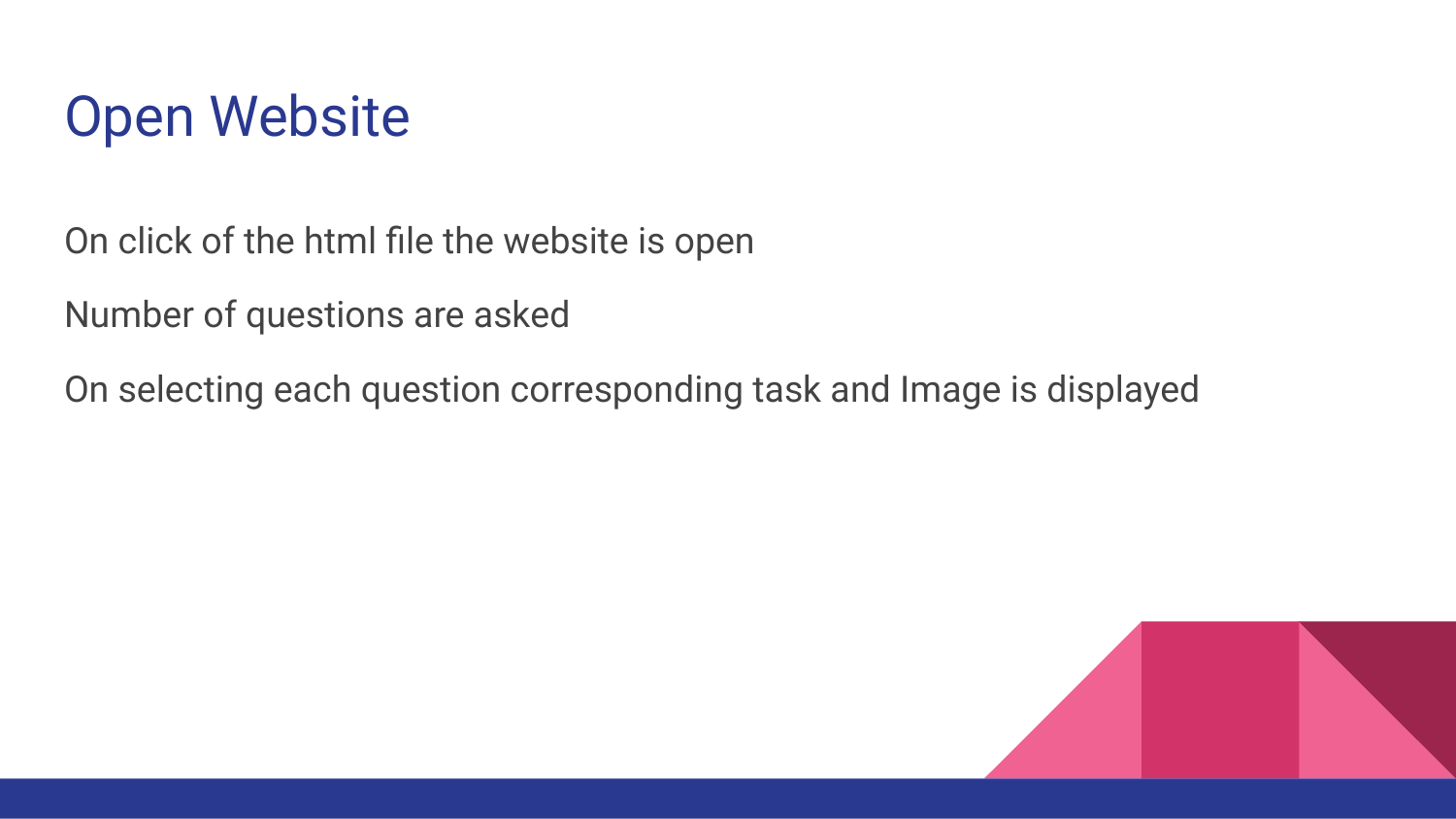

# Open Website
On click of the html file the website is open
Number of questions are asked
On selecting each question corresponding task and Image is displayed